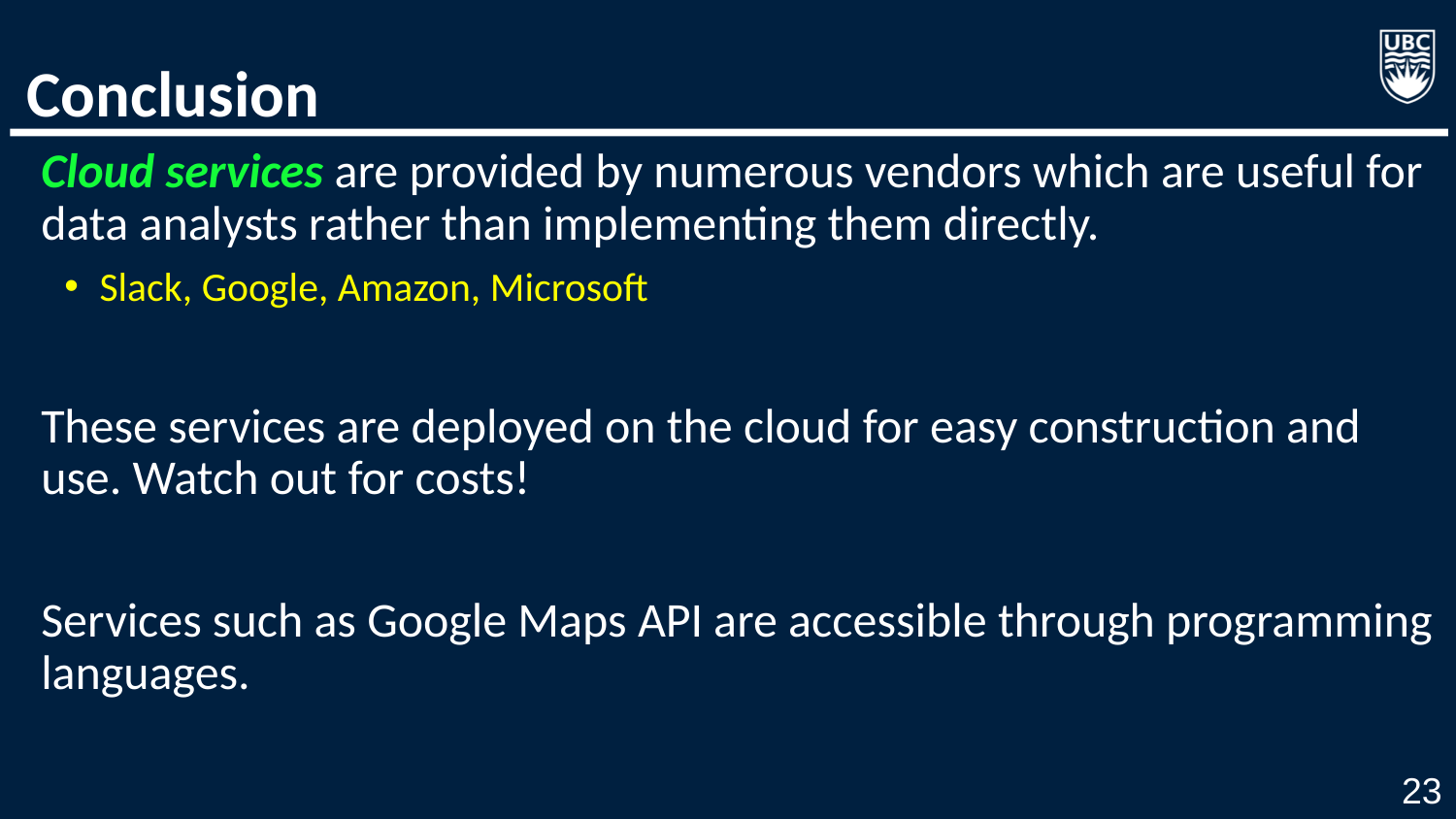

# Conclusion
Cloud services are provided by numerous vendors which are useful for data analysts rather than implementing them directly.
Slack, Google, Amazon, Microsoft

These services are deployed on the cloud for easy construction and use. Watch out for costs!

Services such as Google Maps API are accessible through programming languages.